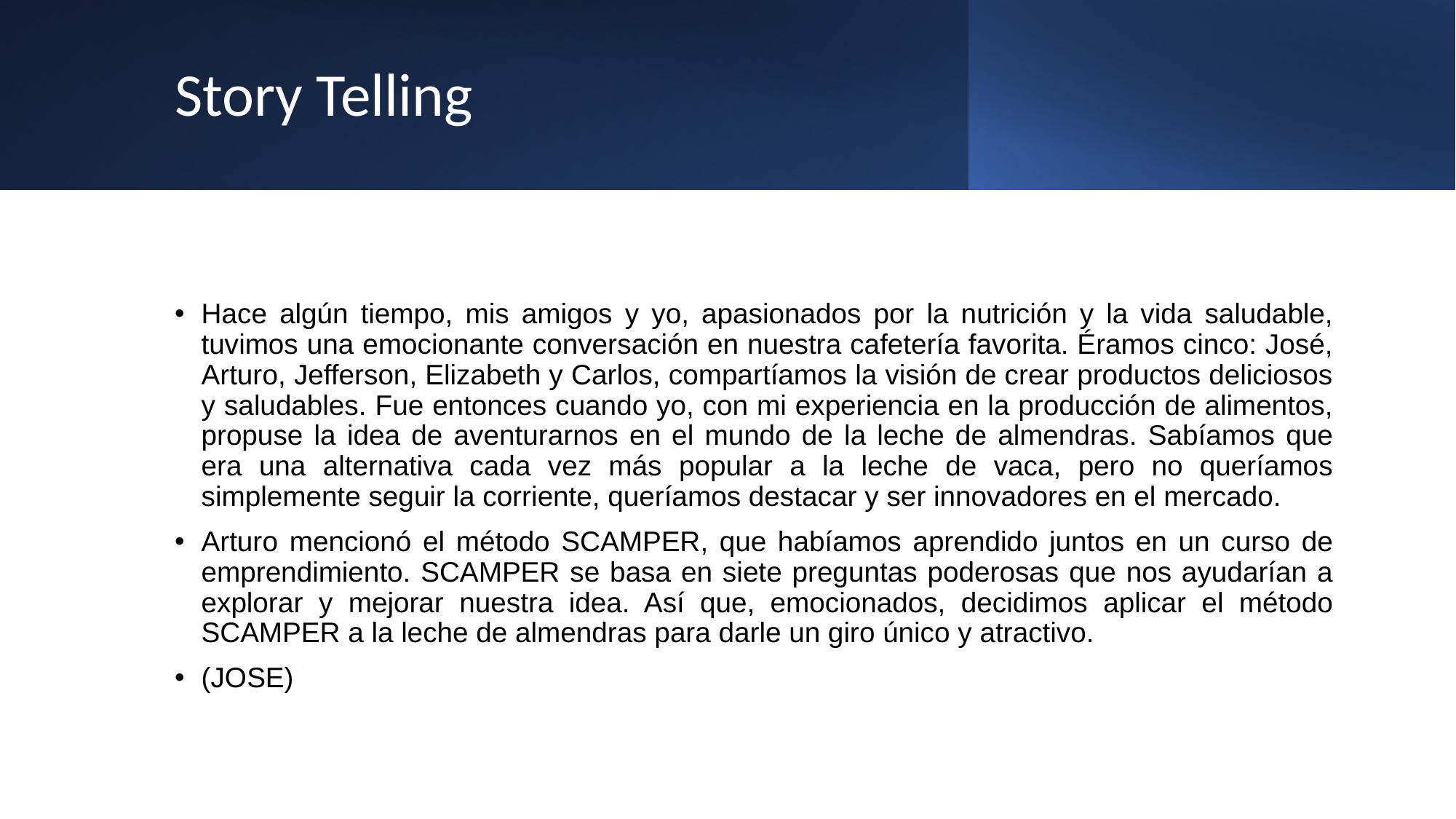

# Story Telling
Hace algún tiempo, mis amigos y yo, apasionados por la nutrición y la vida saludable, tuvimos una emocionante conversación en nuestra cafetería favorita. Éramos cinco: José, Arturo, Jefferson, Elizabeth y Carlos, compartíamos la visión de crear productos deliciosos y saludables. Fue entonces cuando yo, con mi experiencia en la producción de alimentos, propuse la idea de aventurarnos en el mundo de la leche de almendras. Sabíamos que era una alternativa cada vez más popular a la leche de vaca, pero no queríamos simplemente seguir la corriente, queríamos destacar y ser innovadores en el mercado.
Arturo mencionó el método SCAMPER, que habíamos aprendido juntos en un curso de emprendimiento. SCAMPER se basa en siete preguntas poderosas que nos ayudarían a explorar y mejorar nuestra idea. Así que, emocionados, decidimos aplicar el método SCAMPER a la leche de almendras para darle un giro único y atractivo.
(JOSE)